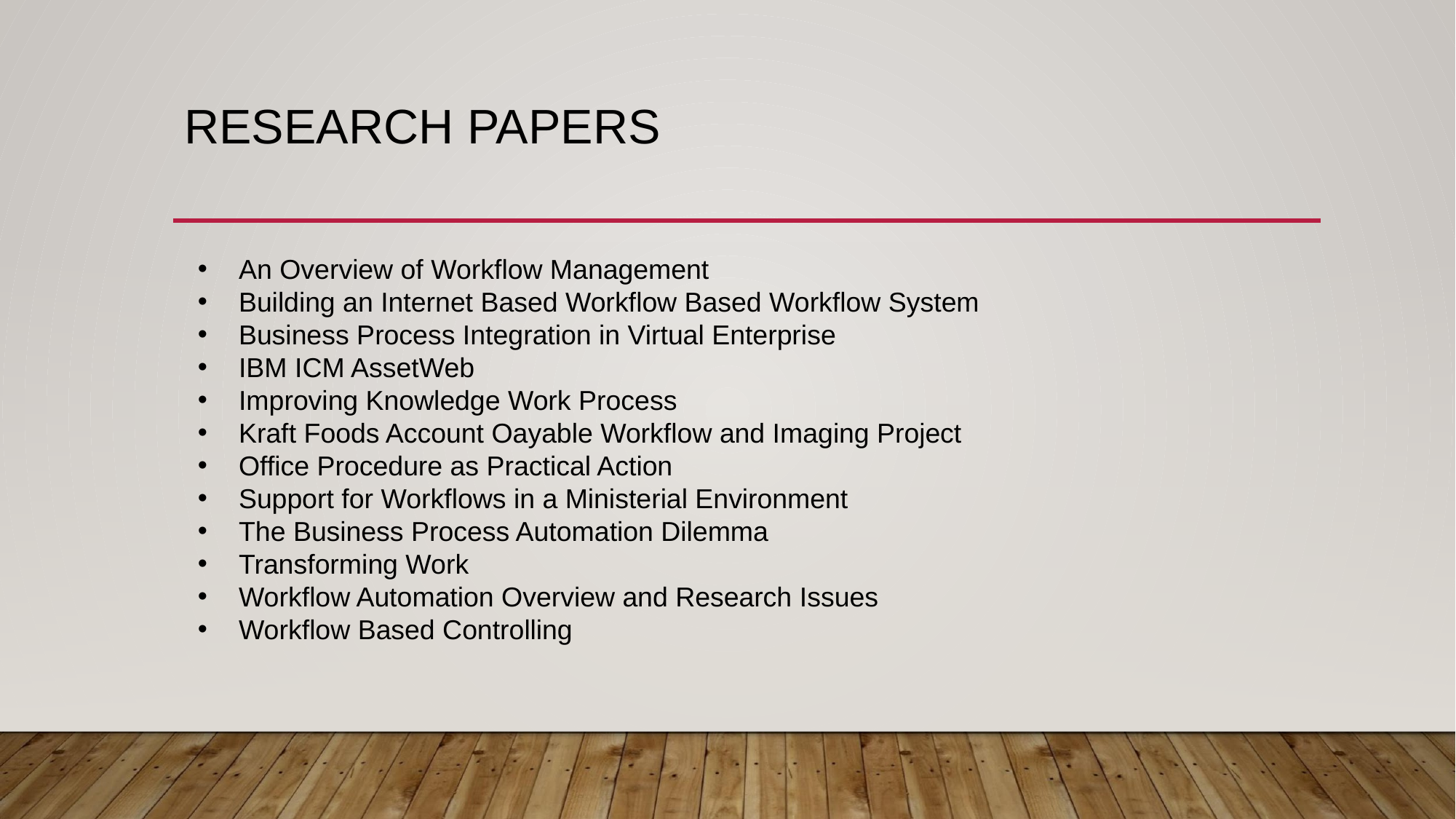

# RESEARCH PAPERS
An Overview of Workflow Management
Building an Internet Based Workflow Based Workflow System
Business Process Integration in Virtual Enterprise
IBM ICM AssetWeb
Improving Knowledge Work Process
Kraft Foods Account Oayable Workflow and Imaging Project
Office Procedure as Practical Action
Support for Workflows in a Ministerial Environment
The Business Process Automation Dilemma
Transforming Work
Workflow Automation Overview and Research Issues
Workflow Based Controlling